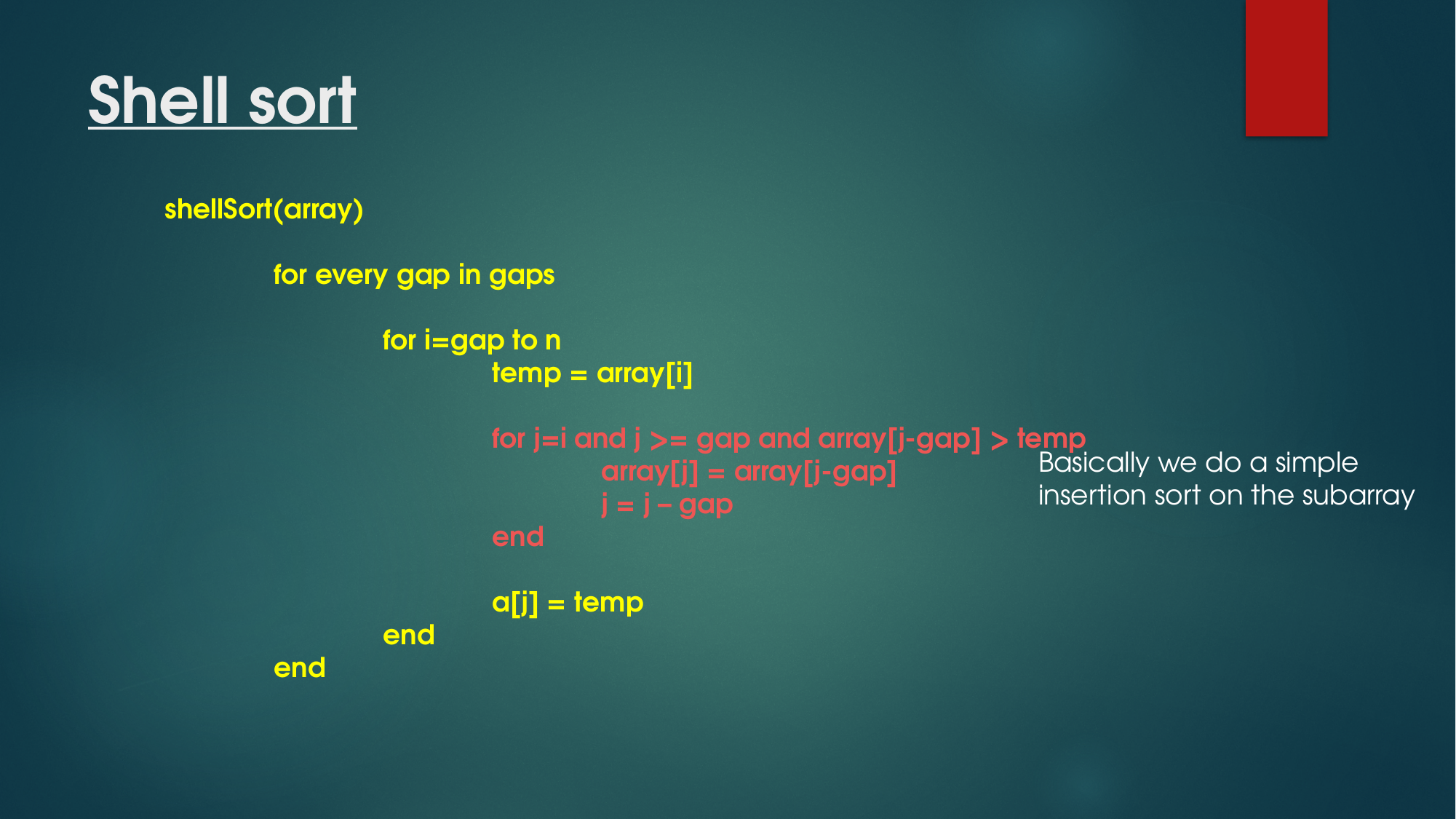

# Shell sort
shellSort(array)

	for every gap in gaps

		for i=gap to n
			temp = array[i]

			for j=i and j >= gap and array[j-gap] > temp
				array[j] = array[j-gap]
				j = j – gap
			end

			a[j] = temp
		end
	end
Basically we do a simple
insertion sort on the subarray